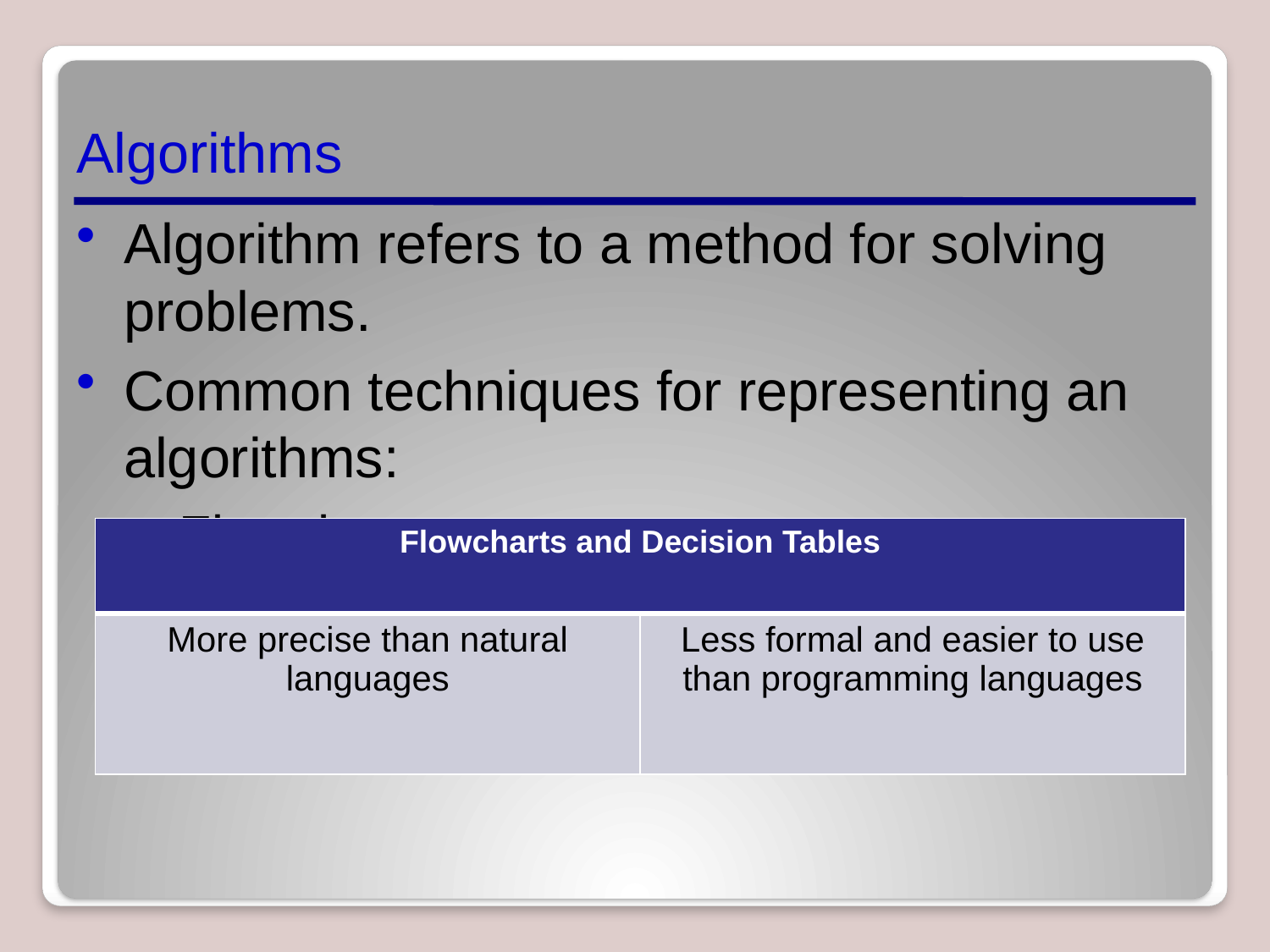

# Algorithms
Algorithm refers to a method for solving problems.
Common techniques for representing an algorithms:
Flowchart
Decision Tables.

| Flowcharts and Decision Tables |  |
| --- | --- |
| More precise than natural languages | Less formal and easier to use than programming languages |